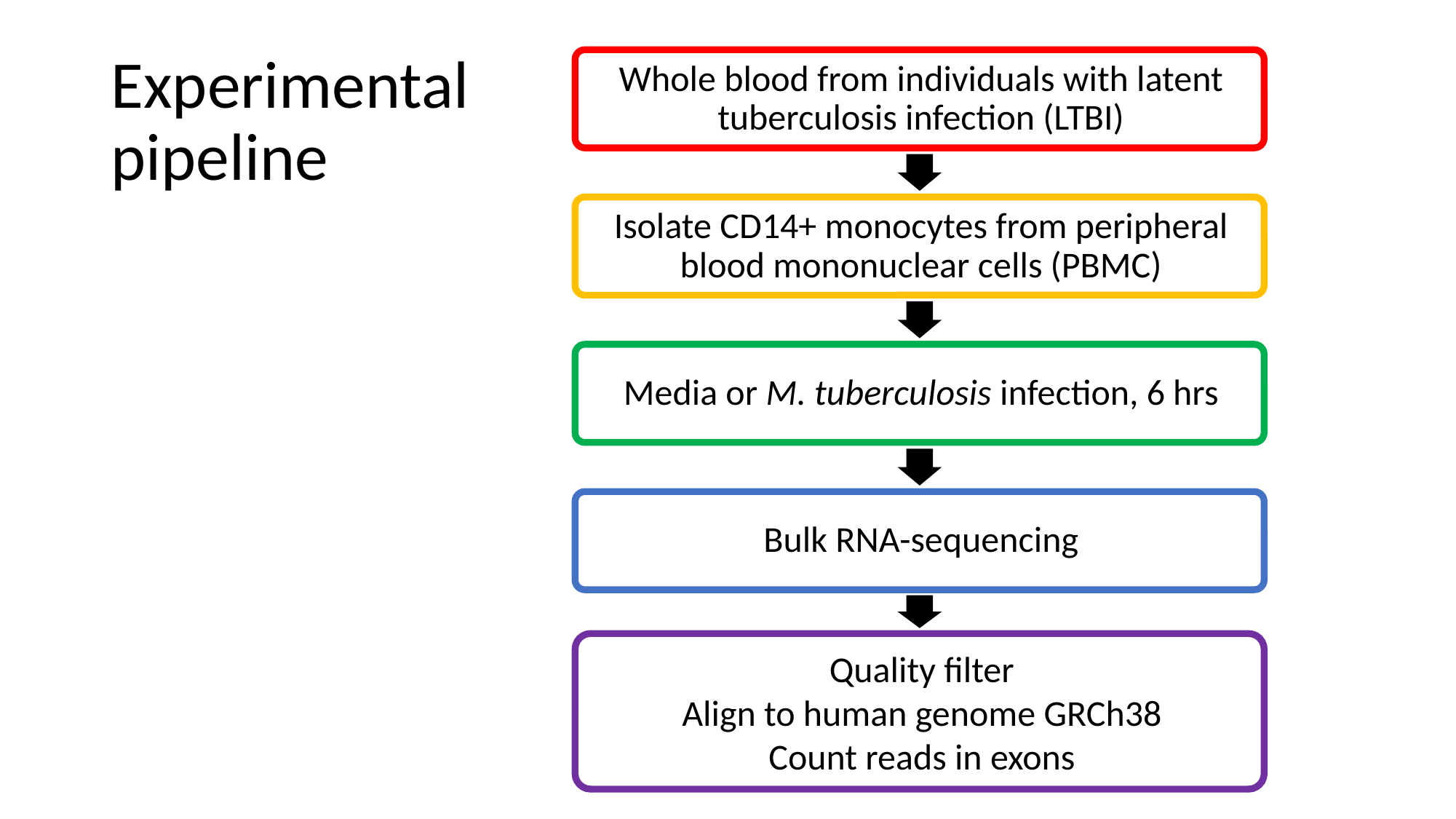

# Experimental pipeline
Whole blood from individuals with latent tuberculosis infection (LTBI)

Isolate CD14+ monocytes from peripheral blood mononuclear cells (PBMC)

Media or M. tuberculosis infection, 6 hrs

Bulk RNA-sequencing

Quality filter
Align to human genome GRCh38
Count reads in exons